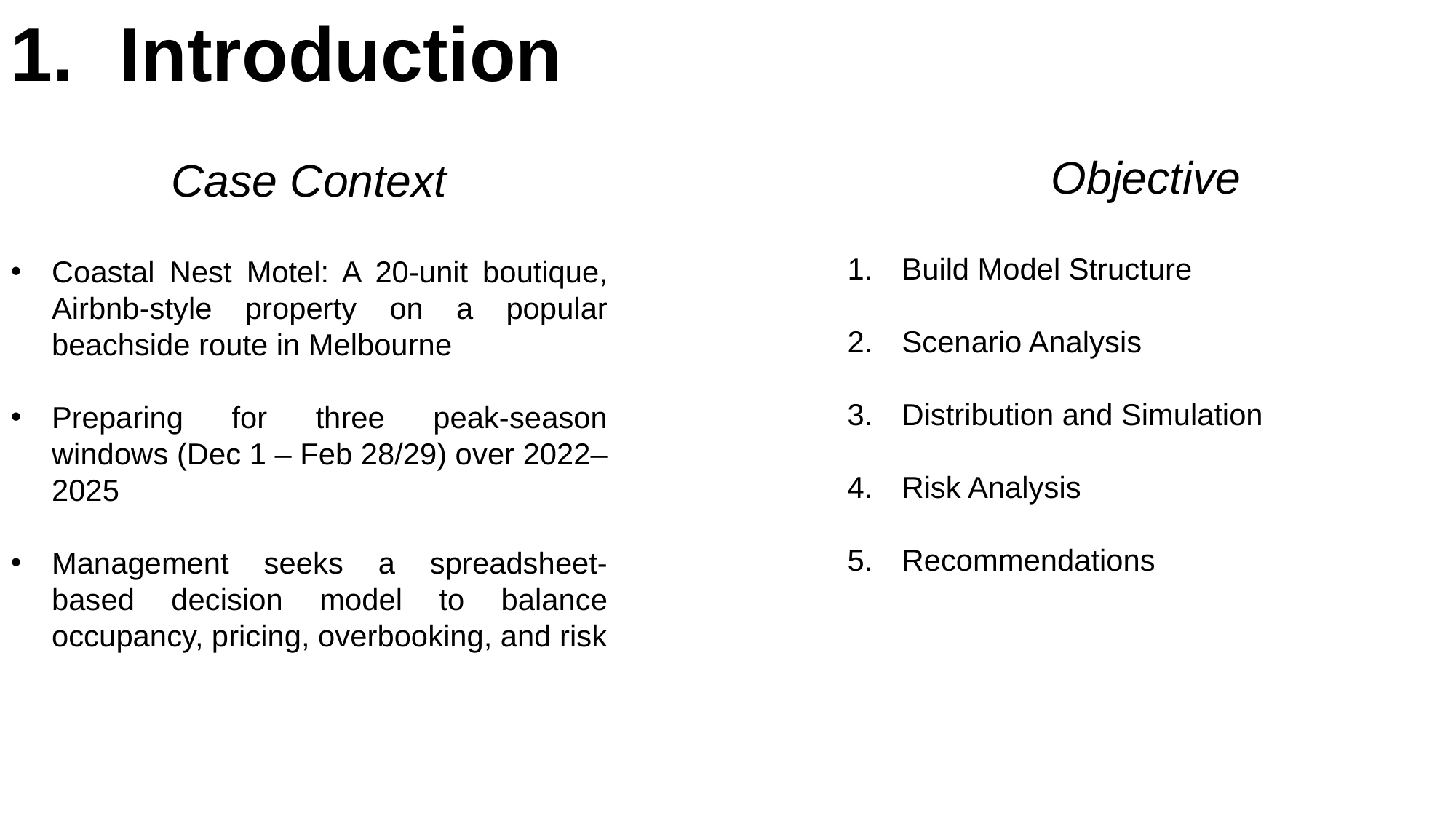

Introduction
Objective
Case Context
Build Model Structure

Scenario Analysis

Distribution and Simulation

Risk Analysis

Recommendations

Coastal Nest Motel: A 20-unit boutique, Airbnb-style property on a popular beachside route in Melbourne

Preparing for three peak-season windows (Dec 1 – Feb 28/29) over 2022– 2025

Management seeks a spreadsheet-based decision model to balance occupancy, pricing, overbooking, and risk